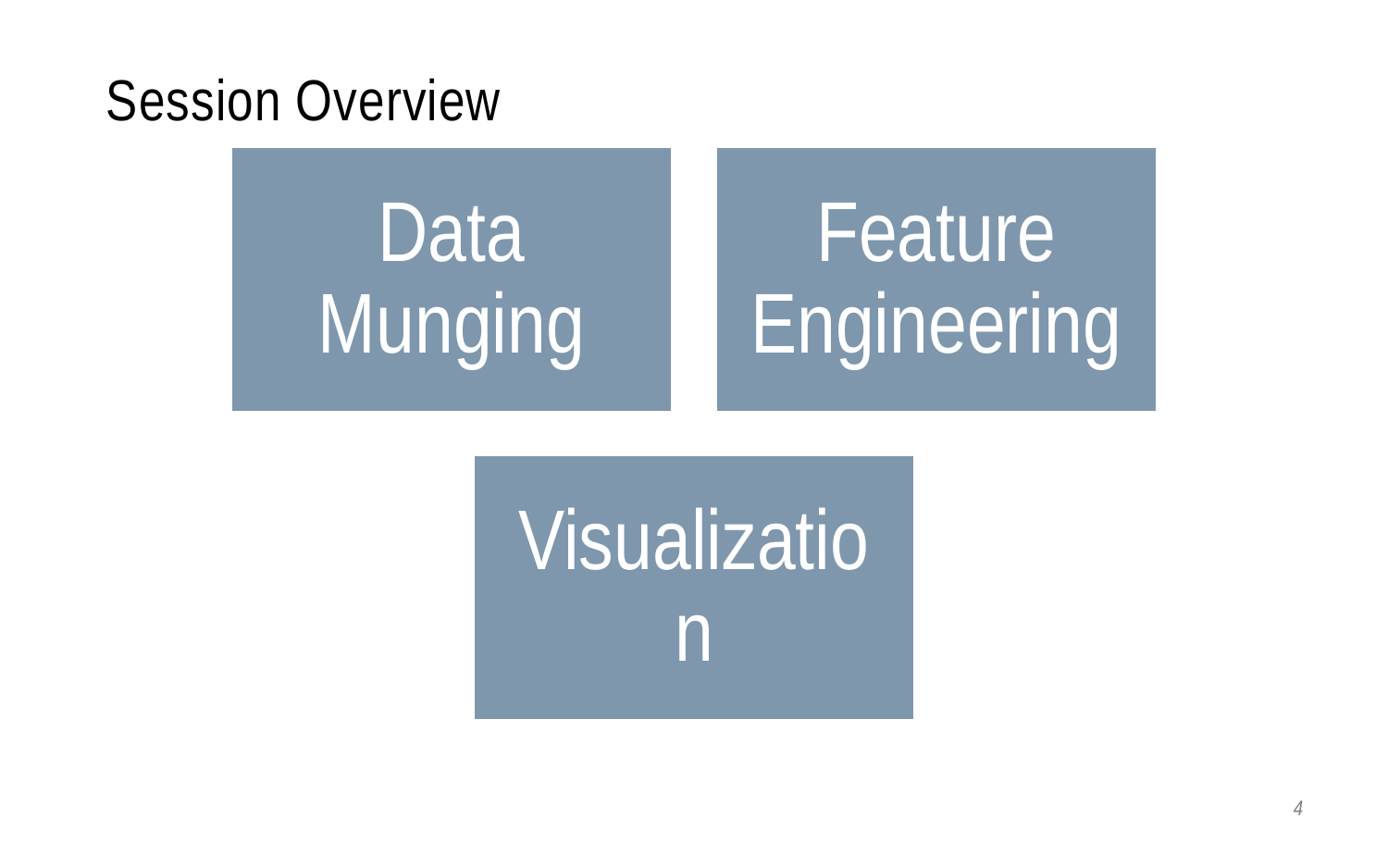

# Session Overview
Data Munging
Feature Engineering
Visualization